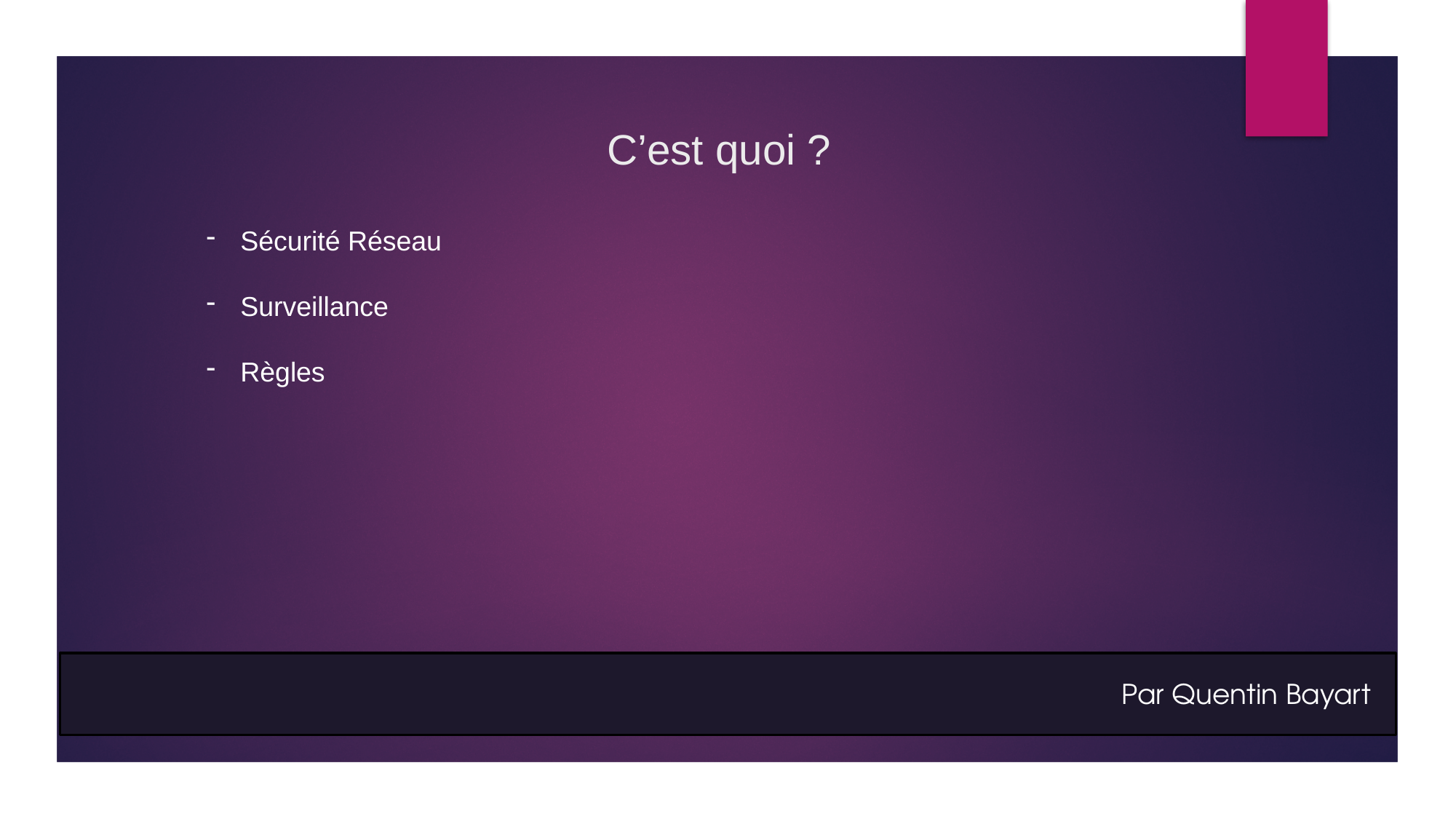

# C’est quoi ?
Sécurité Réseau

Surveillance

Règles

Par Quentin Bayart